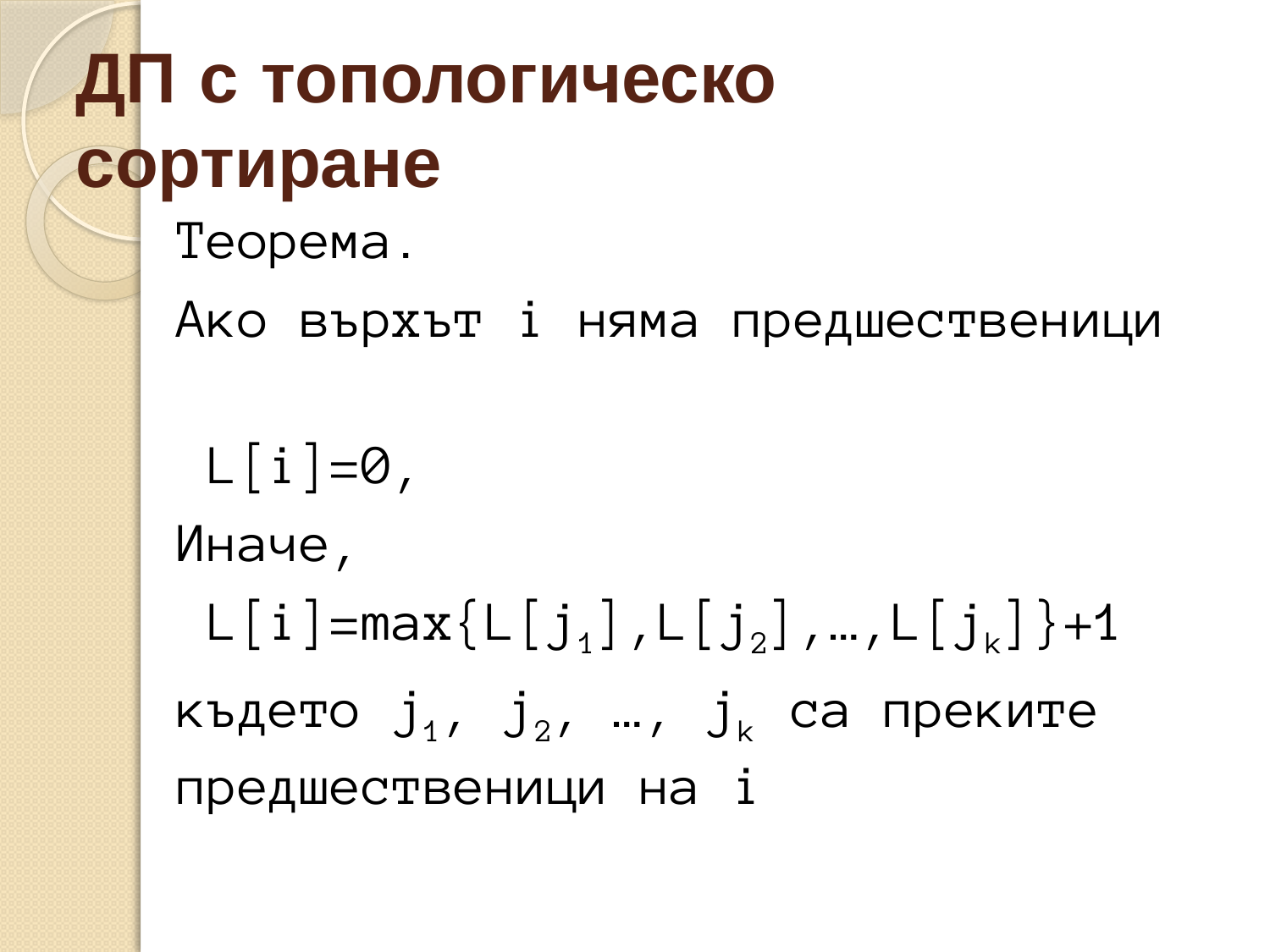

# ДП с топологическо сортиране
Теорема.
Ако върхът i няма предшественици
 L[i]=0,
Иначе,
 L[i]=max{L[j1],L[j2],…,L[jk]}+1
където j1, j2, …, jk  са преките предшественици на i